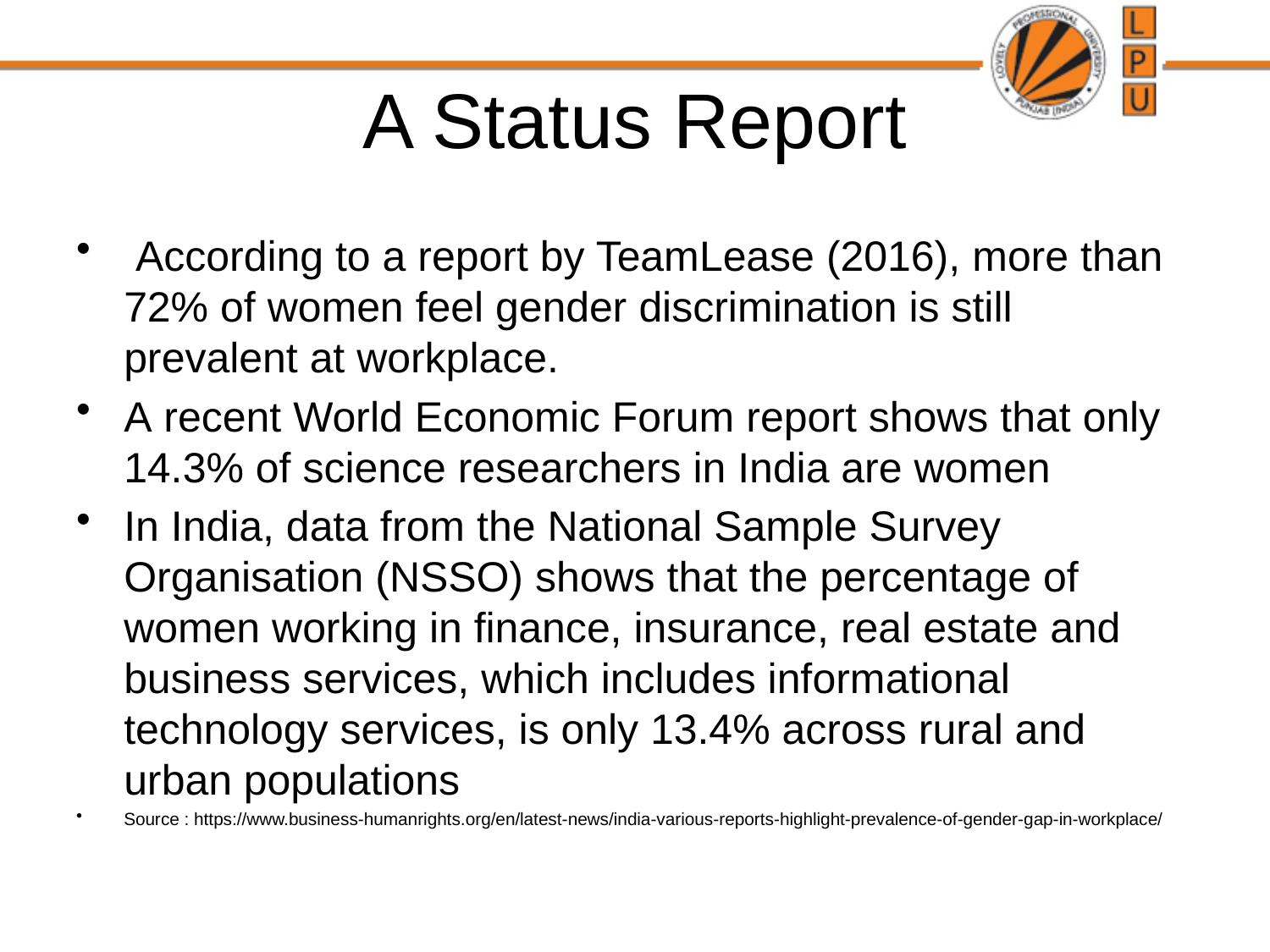

# A Status Report
 According to a report by TeamLease (2016), more than 72% of women feel gender discrimination is still prevalent at workplace.
A recent World Economic Forum report shows that only 14.3% of science researchers in India are women
In India, data from the National Sample Survey Organisation (NSSO) shows that the percentage of women working in finance, insurance, real estate and business services, which includes informational technology services, is only 13.4% across rural and urban populations
Source : https://www.business-humanrights.org/en/latest-news/india-various-reports-highlight-prevalence-of-gender-gap-in-workplace/